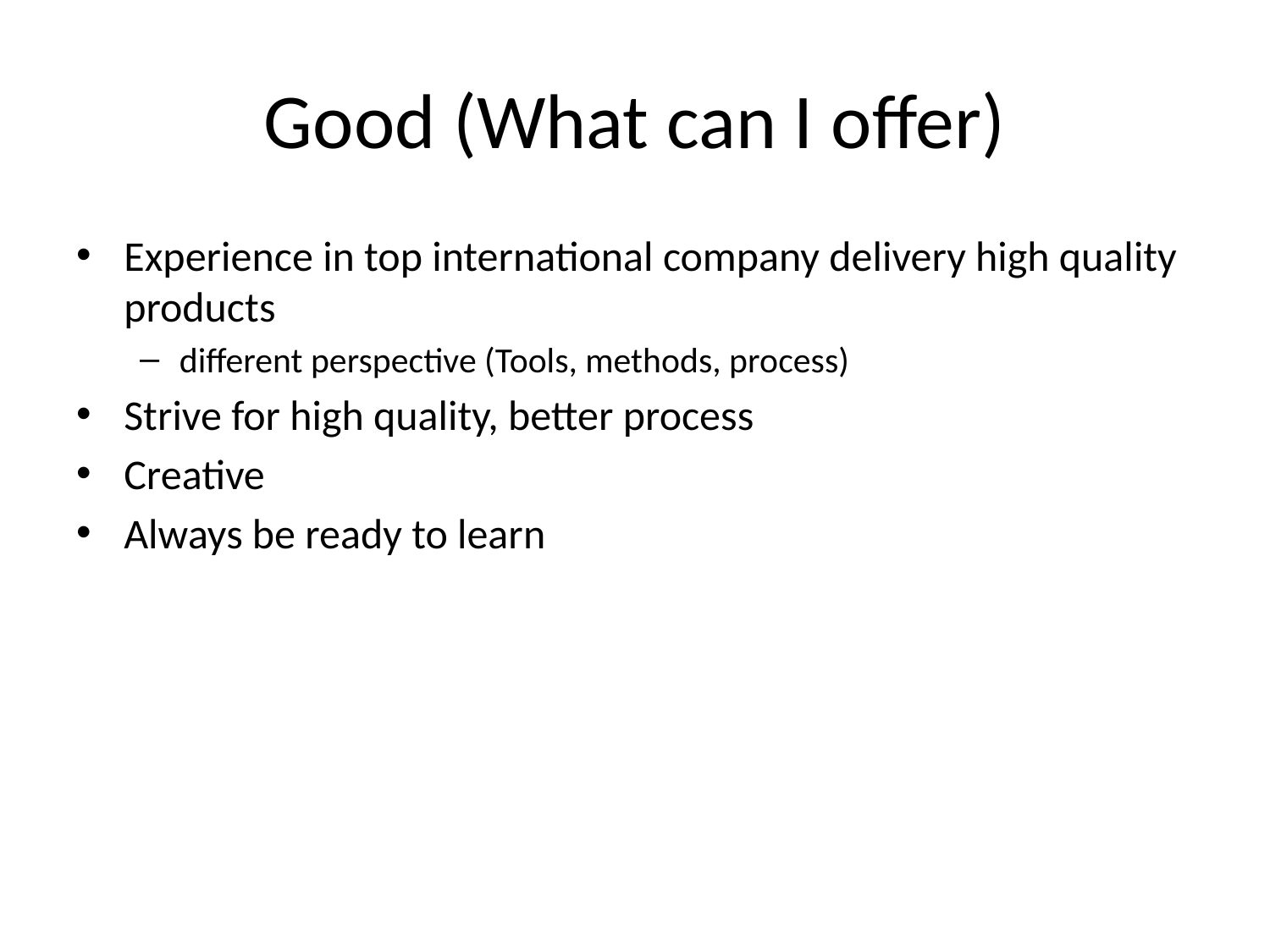

# Good (What can I offer)
Experience in top international company delivery high quality products
different perspective (Tools, methods, process)
Strive for high quality, better process
Creative
Always be ready to learn